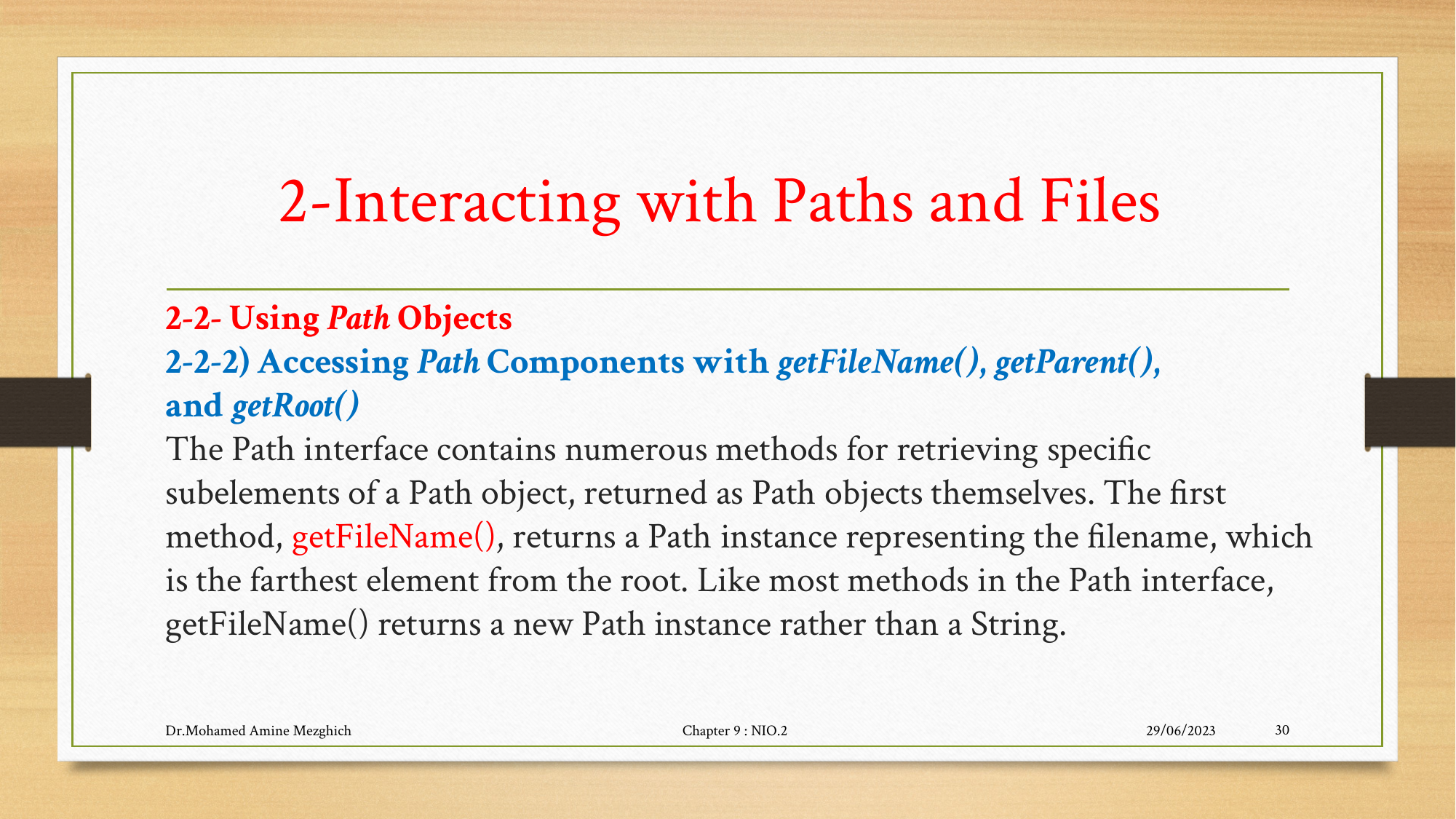

# 2-Interacting with Paths and Files
2-2- Using Path Objects
2-2-2) Accessing Path Components with getFileName(), getParent(),
and getRoot()
The Path interface contains numerous methods for retrieving specific subelements of a Path object, returned as Path objects themselves. The first method, getFileName(), returns a Path instance representing the filename, which is the farthest element from the root. Like most methods in the Path interface, getFileName() returns a new Path instance rather than a String.
Dr.Mohamed Amine Mezghich                                                                                                Chapter 9 : NIO.2
29/06/2023
30